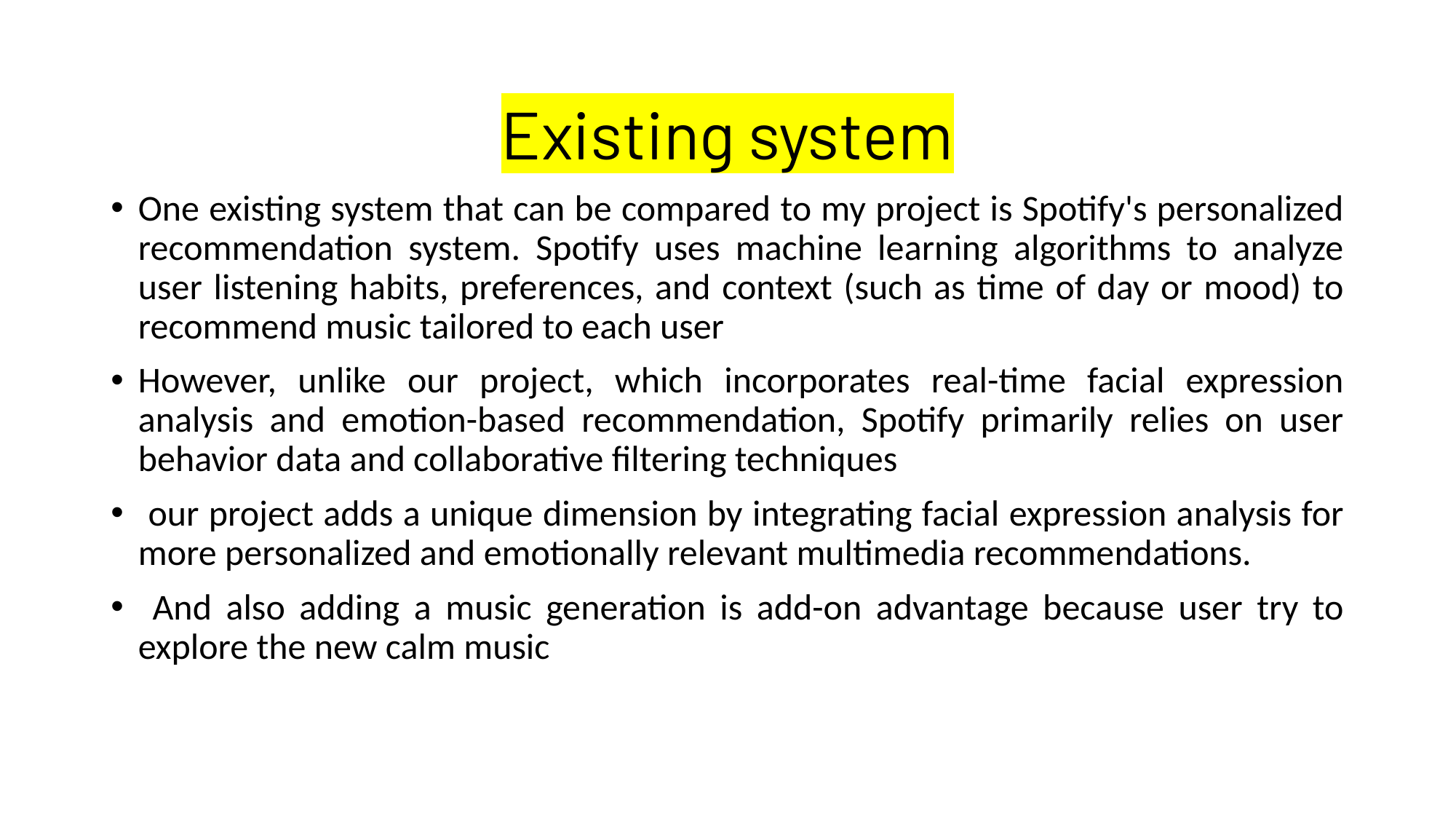

# Existing system
One existing system that can be compared to my project is Spotify's personalized recommendation system. Spotify uses machine learning algorithms to analyze user listening habits, preferences, and context (such as time of day or mood) to recommend music tailored to each user
However, unlike our project, which incorporates real-time facial expression analysis and emotion-based recommendation, Spotify primarily relies on user behavior data and collaborative filtering techniques
 our project adds a unique dimension by integrating facial expression analysis for more personalized and emotionally relevant multimedia recommendations.
 And also adding a music generation is add-on advantage because user try to explore the new calm music